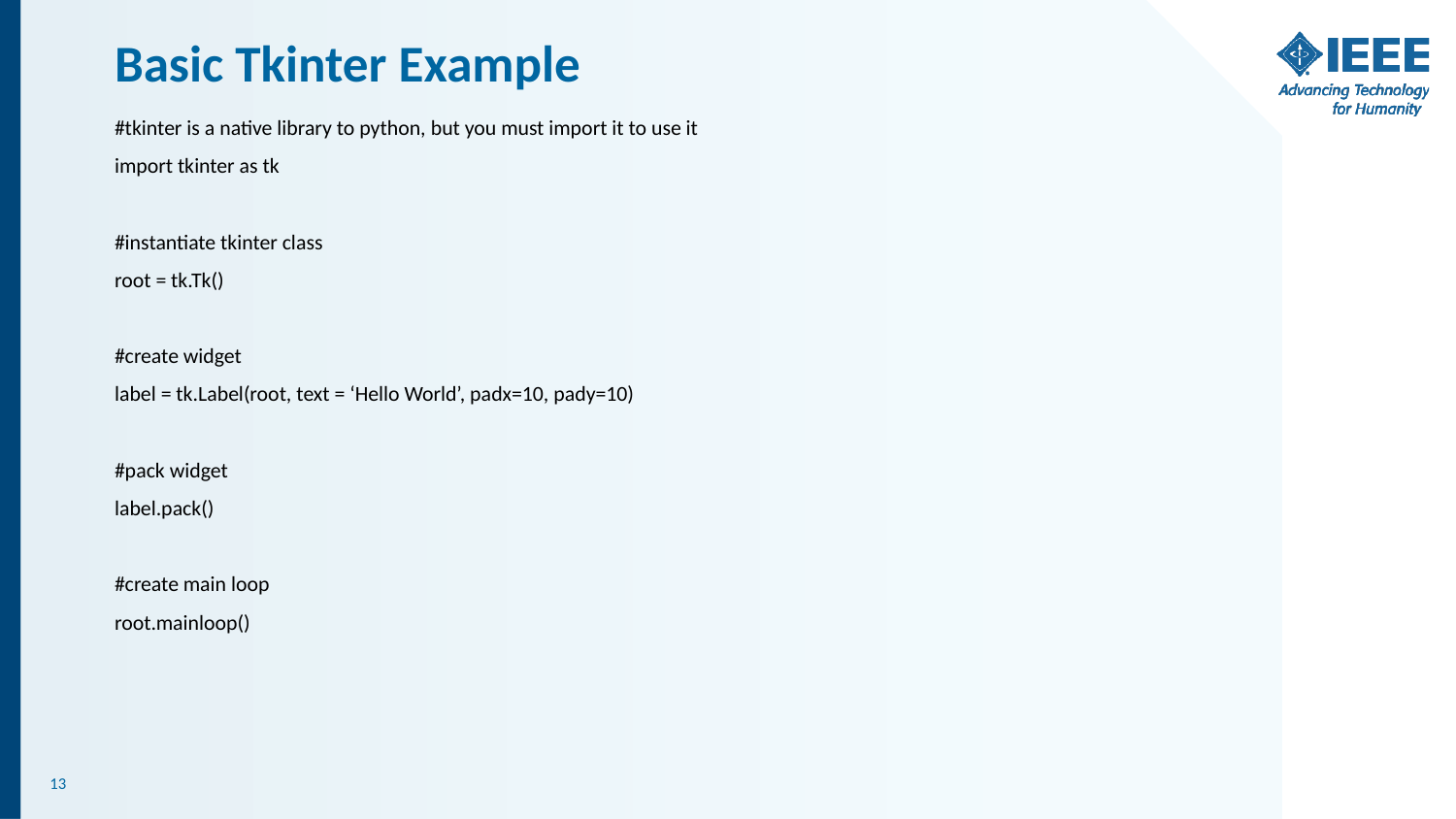

# Basic Tkinter Example
#tkinter is a native library to python, but you must import it to use it
import tkinter as tk

#instantiate tkinter class
root = tk.Tk()

#create widget
label = tk.Label(root, text = ‘Hello World’, padx=10, pady=10)

#pack widget
label.pack()

#create main loop
root.mainloop()

13